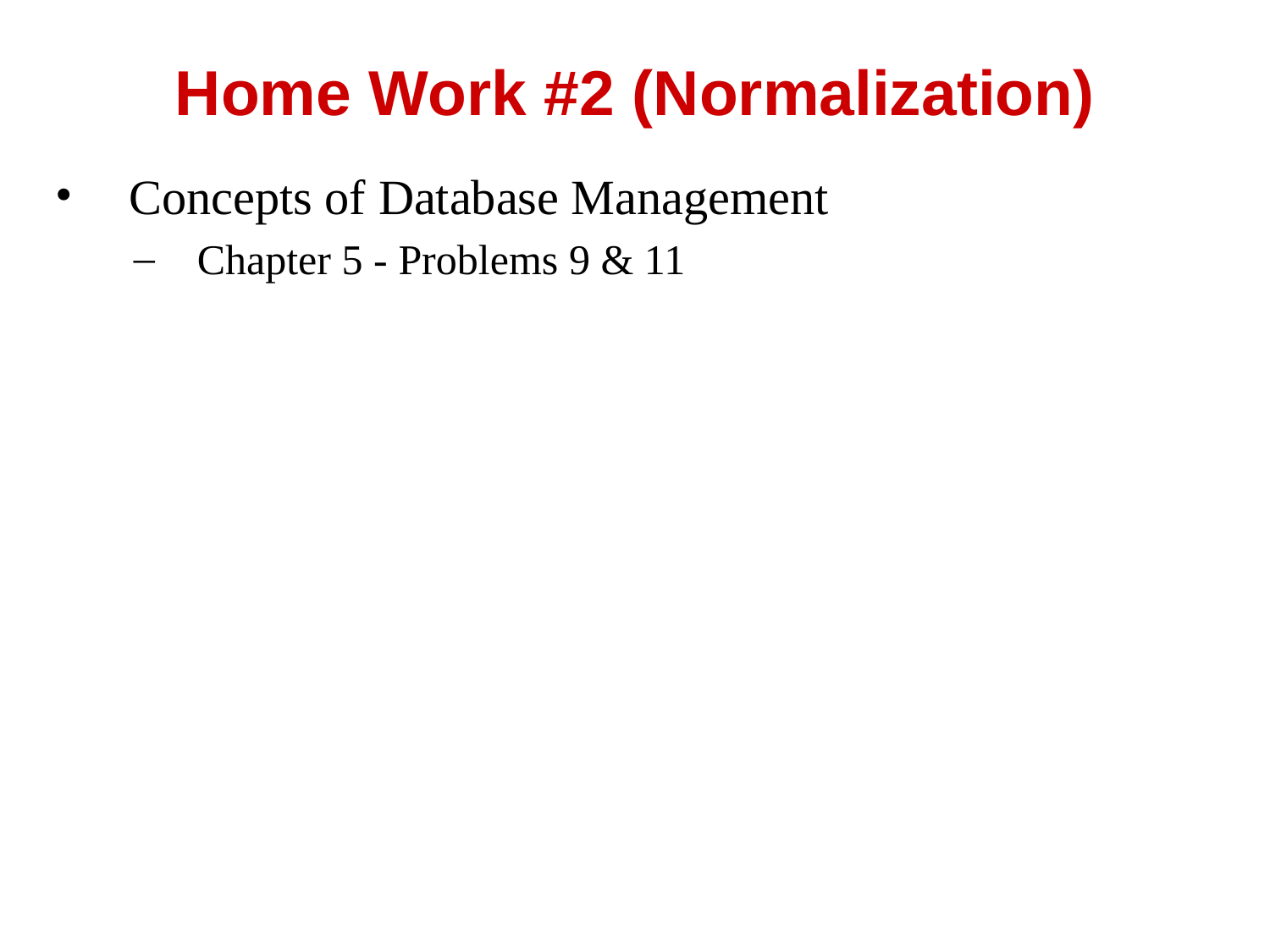

Home Work #2 (Normalization)
Concepts of Database Management
Chapter 5 - Problems 9 & 11